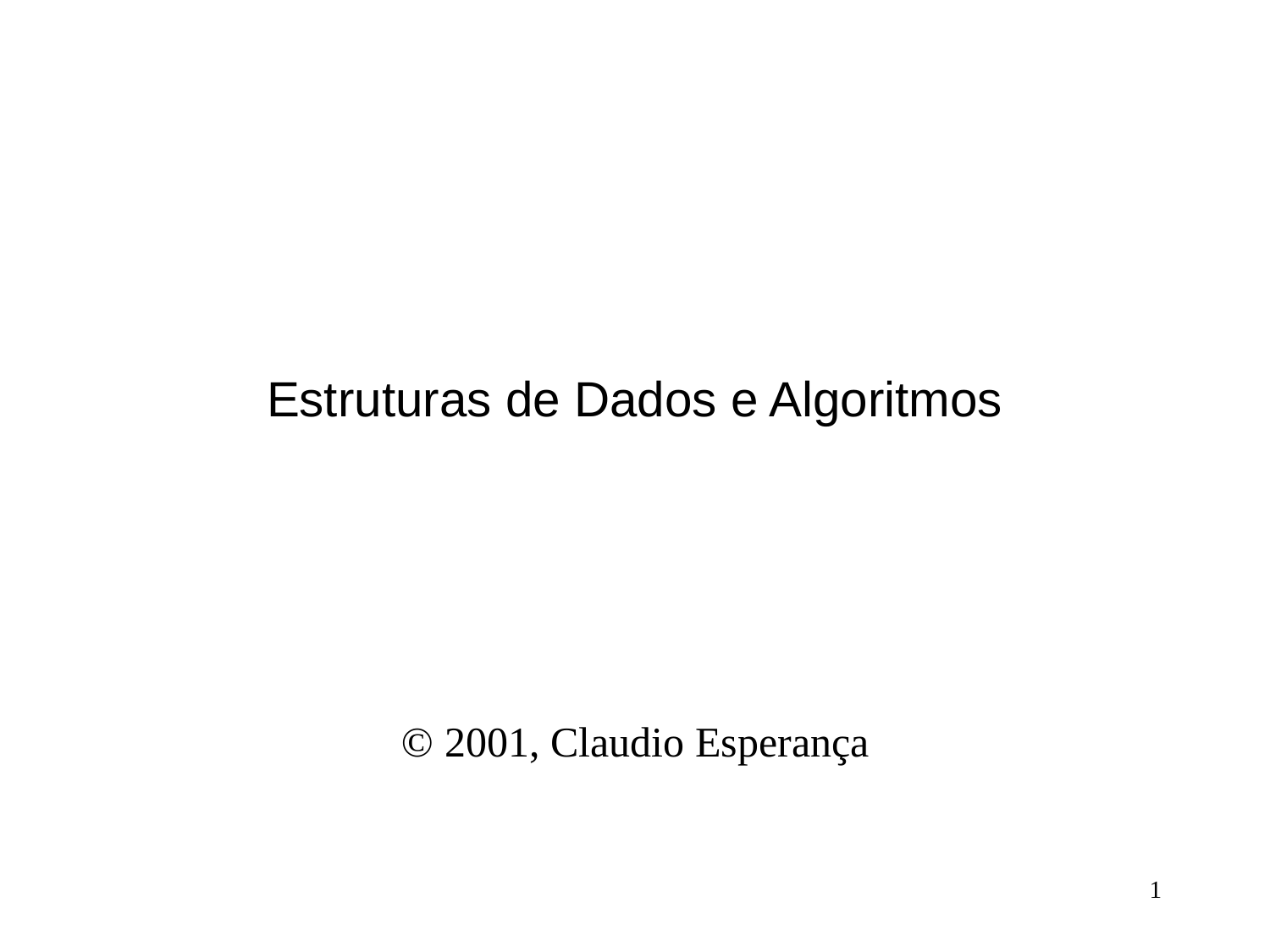

# Estruturas de Dados e Algoritmos
© 2001, Claudio Esperança
1